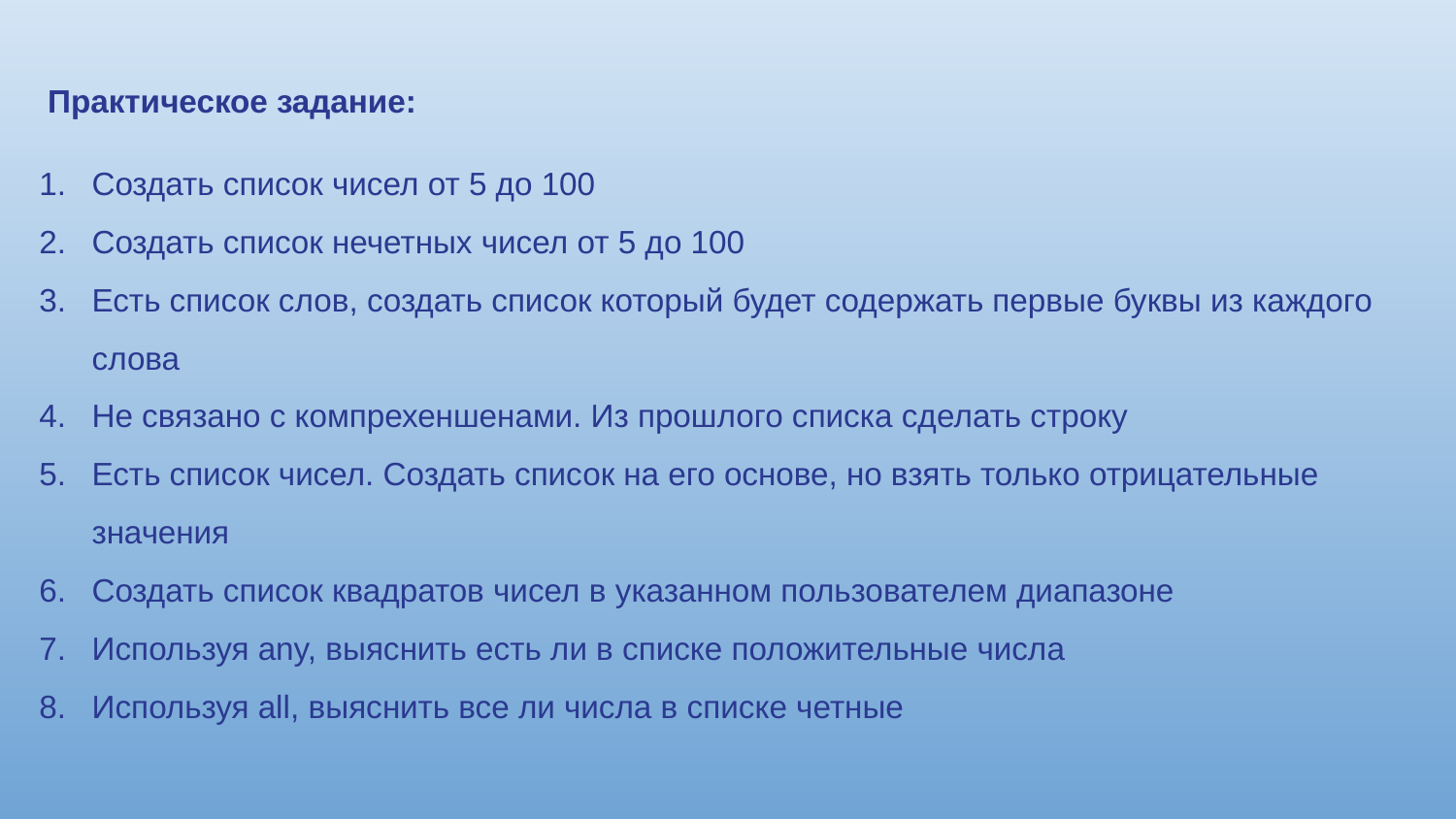

Практическое задание:
Создать список чисел от 5 до 100
Создать список нечетных чисел от 5 до 100
Есть список слов, создать список который будет содержать первые буквы из каждого слова
Не связано с компрехеншенами. Из прошлого списка сделать строку
Есть список чисел. Создать список на его основе, но взять только отрицательные значения
Создать список квадратов чисел в указанном пользователем диапазоне
Используя any, выяснить есть ли в списке положительные числа
Используя all, выяснить все ли числа в списке четные